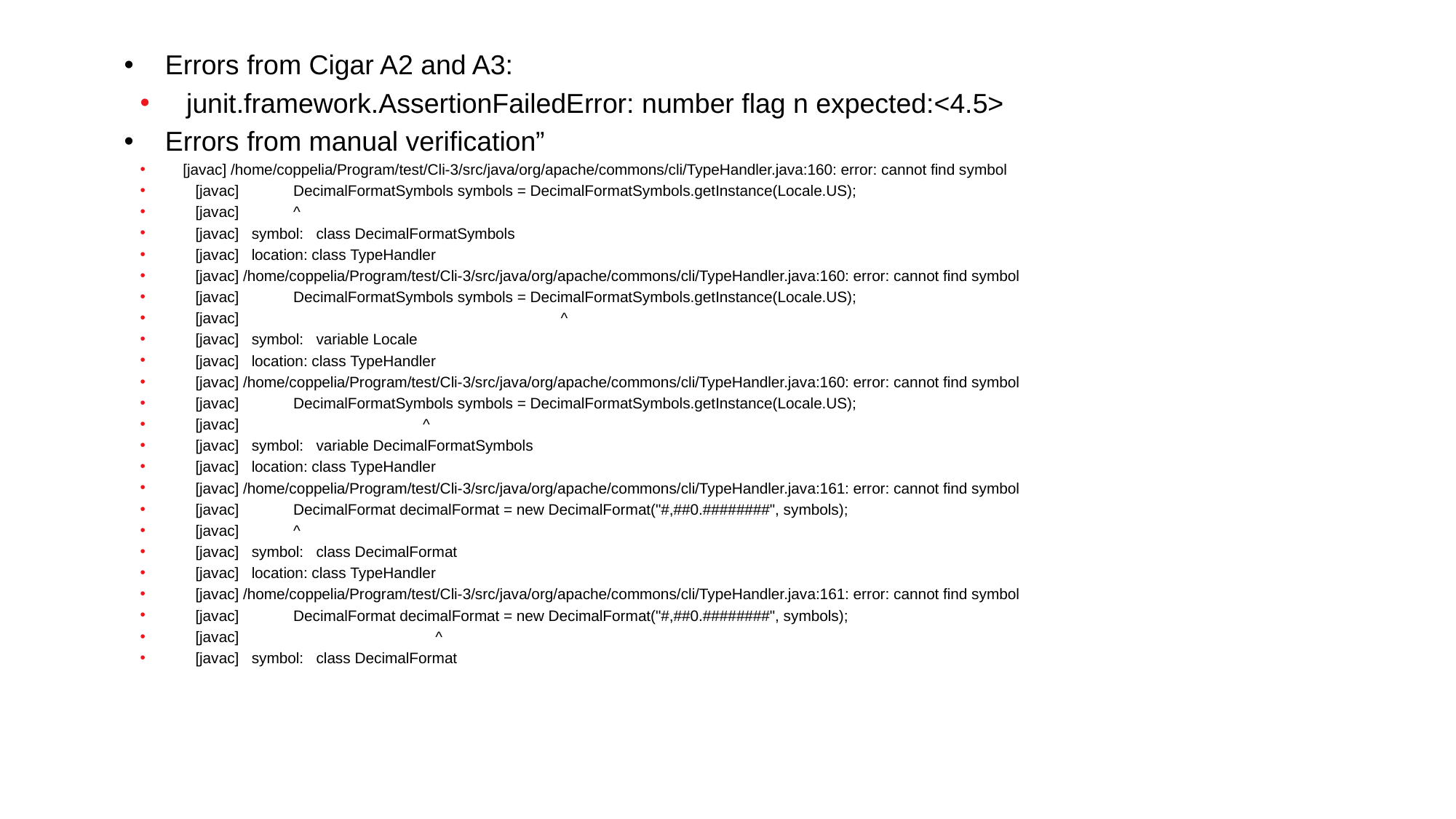

Errors from Cigar A2 and A3:
 junit.framework.AssertionFailedError: number flag n expected:<4.5>
Errors from manual verification”
 [javac] /home/coppelia/Program/test/Cli-3/src/java/org/apache/commons/cli/TypeHandler.java:160: error: cannot find symbol
    [javac]             DecimalFormatSymbols symbols = DecimalFormatSymbols.getInstance(Locale.US);
    [javac]             ^
    [javac]   symbol:   class DecimalFormatSymbols
    [javac]   location: class TypeHandler
    [javac] /home/coppelia/Program/test/Cli-3/src/java/org/apache/commons/cli/TypeHandler.java:160: error: cannot find symbol
    [javac]             DecimalFormatSymbols symbols = DecimalFormatSymbols.getInstance(Locale.US);
    [javac]                                                                             ^
    [javac]   symbol:   variable Locale
    [javac]   location: class TypeHandler
    [javac] /home/coppelia/Program/test/Cli-3/src/java/org/apache/commons/cli/TypeHandler.java:160: error: cannot find symbol
    [javac]             DecimalFormatSymbols symbols = DecimalFormatSymbols.getInstance(Locale.US);
    [javac]                                            ^
    [javac]   symbol:   variable DecimalFormatSymbols
    [javac]   location: class TypeHandler
    [javac] /home/coppelia/Program/test/Cli-3/src/java/org/apache/commons/cli/TypeHandler.java:161: error: cannot find symbol
    [javac]             DecimalFormat decimalFormat = new DecimalFormat("#,##0.########", symbols);
    [javac]             ^
    [javac]   symbol:   class DecimalFormat
    [javac]   location: class TypeHandler
    [javac] /home/coppelia/Program/test/Cli-3/src/java/org/apache/commons/cli/TypeHandler.java:161: error: cannot find symbol
    [javac]             DecimalFormat decimalFormat = new DecimalFormat("#,##0.########", symbols);
    [javac]                                               ^
    [javac]   symbol:   class DecimalFormat